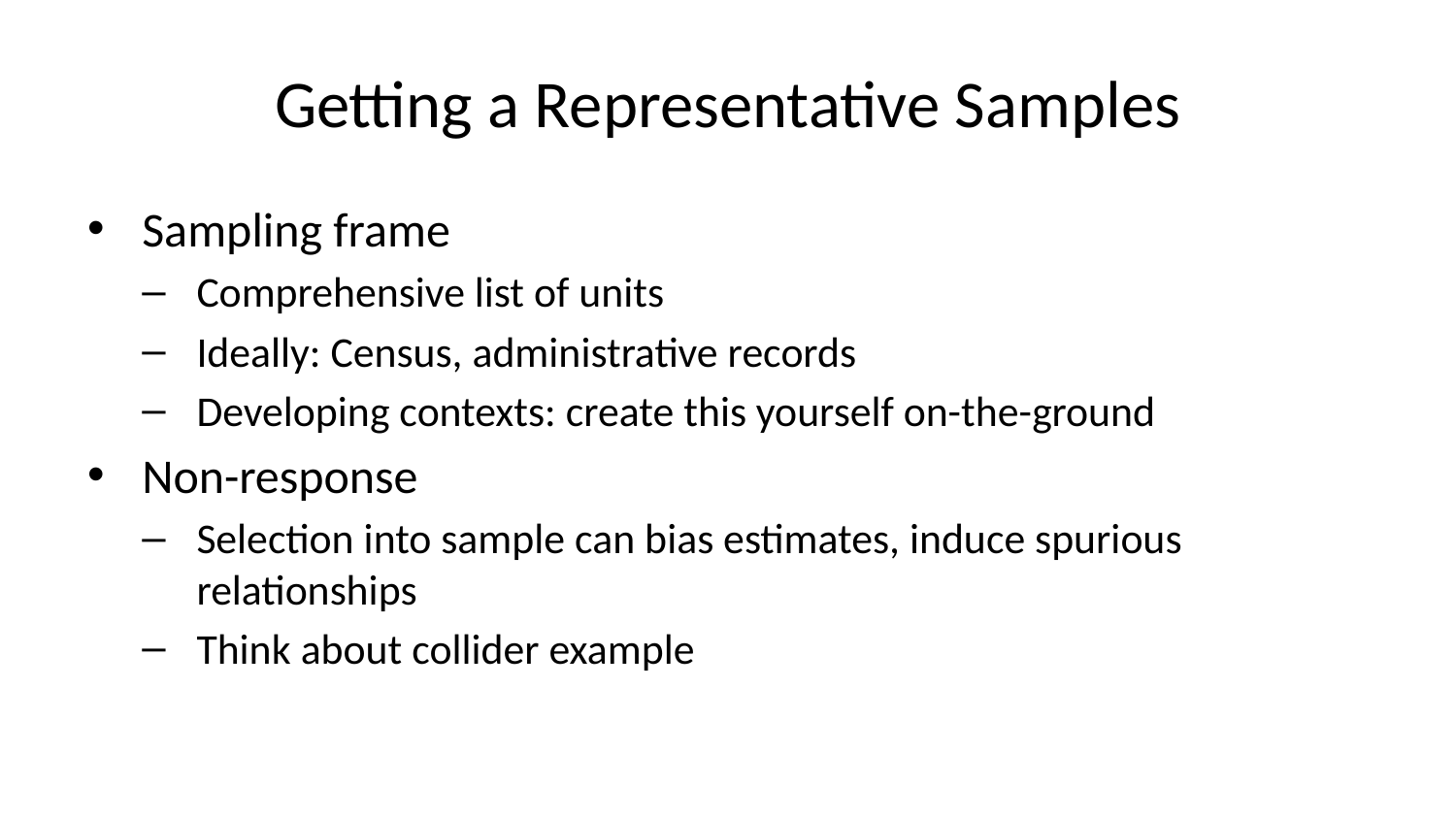

# Getting a Representative Samples
Sampling frame
Comprehensive list of units
Ideally: Census, administrative records
Developing contexts: create this yourself on-the-ground
Non-response
Selection into sample can bias estimates, induce spurious relationships
Think about collider example